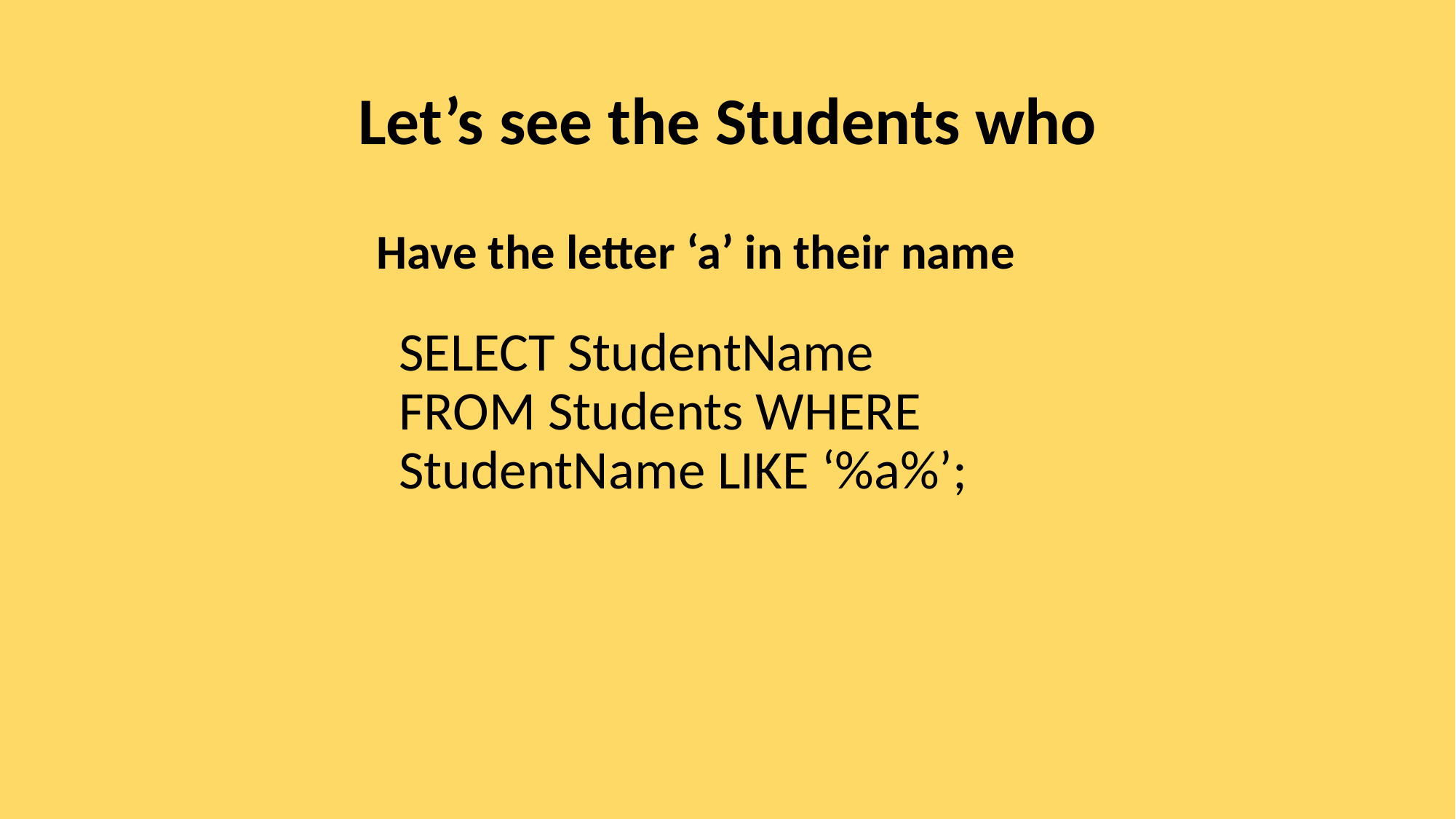

# Let’s see the Students who
Have the letter ‘a’ in their name

SELECT StudentName FROM Students WHERE StudentName LIKE ‘%a%’;